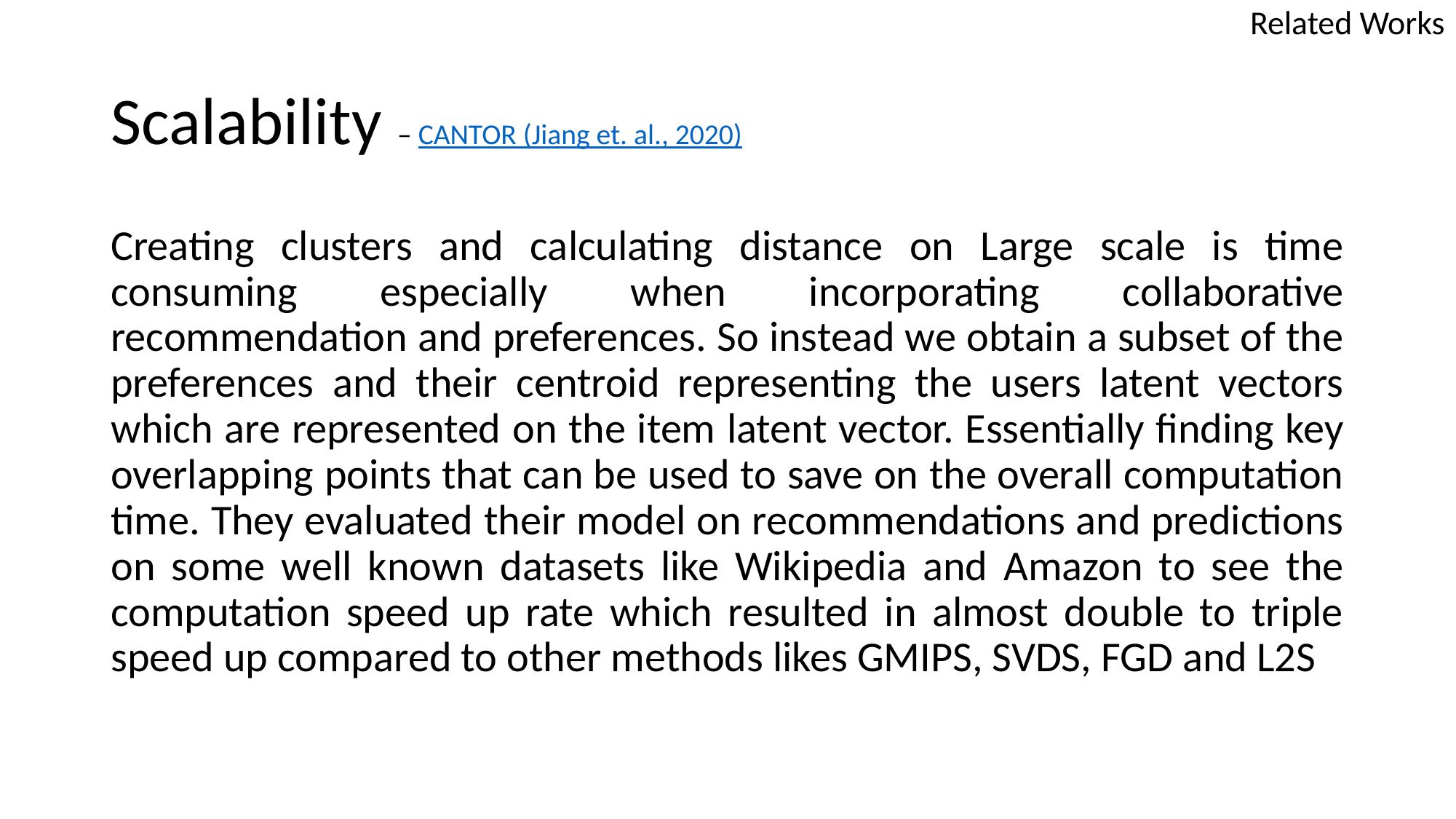

Related Works
# Scalability – CANTOR (Jiang et. al., 2020)
Creating clusters and calculating distance on Large scale is time consuming especially when incorporating collaborative recommendation and preferences. So instead we obtain a subset of the preferences and their centroid representing the users latent vectors which are represented on the item latent vector. Essentially finding key overlapping points that can be used to save on the overall computation time. They evaluated their model on recommendations and predictions on some well known datasets like Wikipedia and Amazon to see the computation speed up rate which resulted in almost double to triple speed up compared to other methods likes GMIPS, SVDS, FGD and L2S